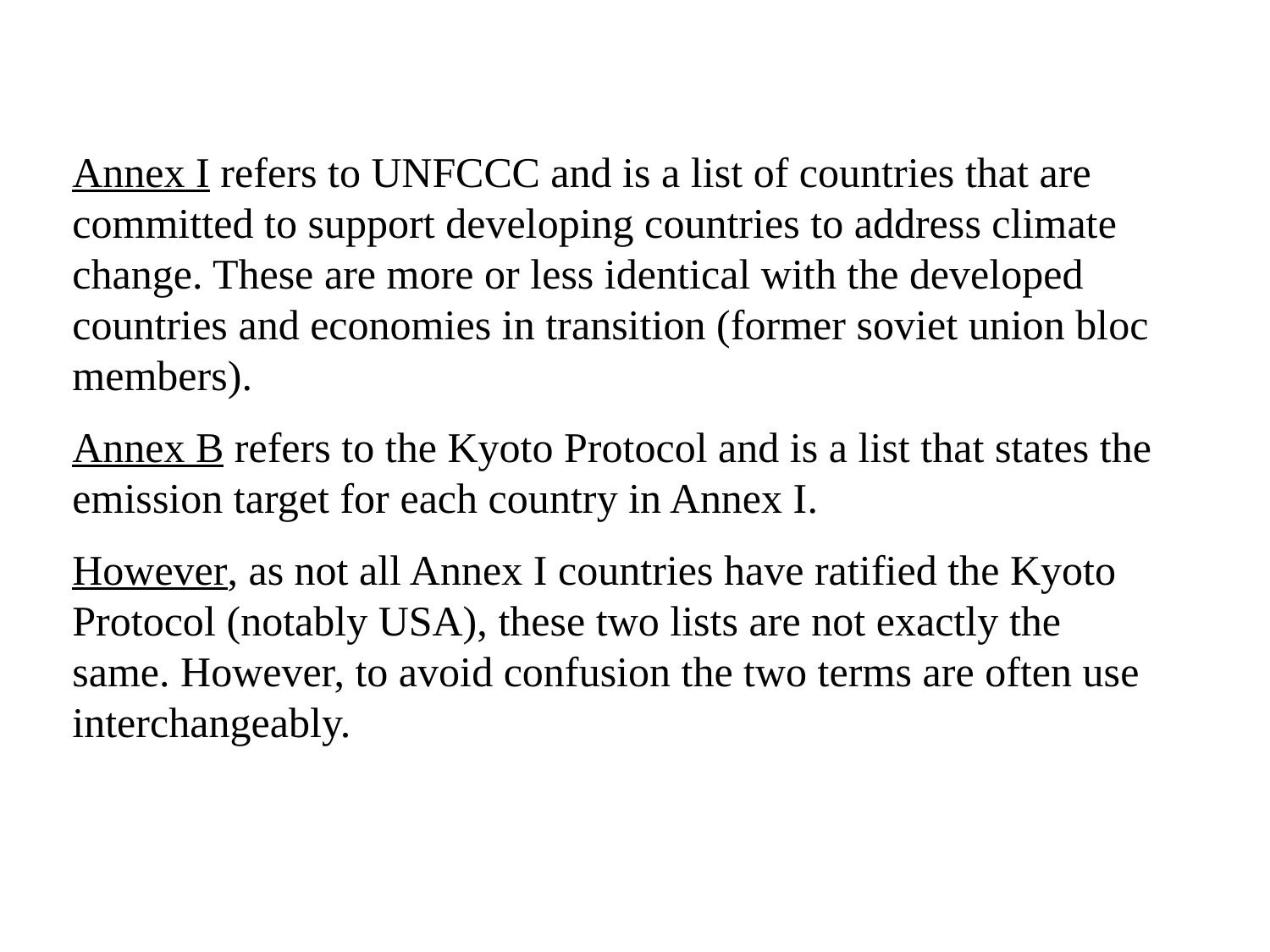

Annex I refers to UNFCCC and is a list of countries that are committed to support developing countries to address climate change. These are more or less identical with the developed countries and economies in transition (former soviet union bloc members).
Annex B refers to the Kyoto Protocol and is a list that states the emission target for each country in Annex I.
However, as not all Annex I countries have ratified the Kyoto Protocol (notably USA), these two lists are not exactly the same. However, to avoid confusion the two terms are often use interchangeably.